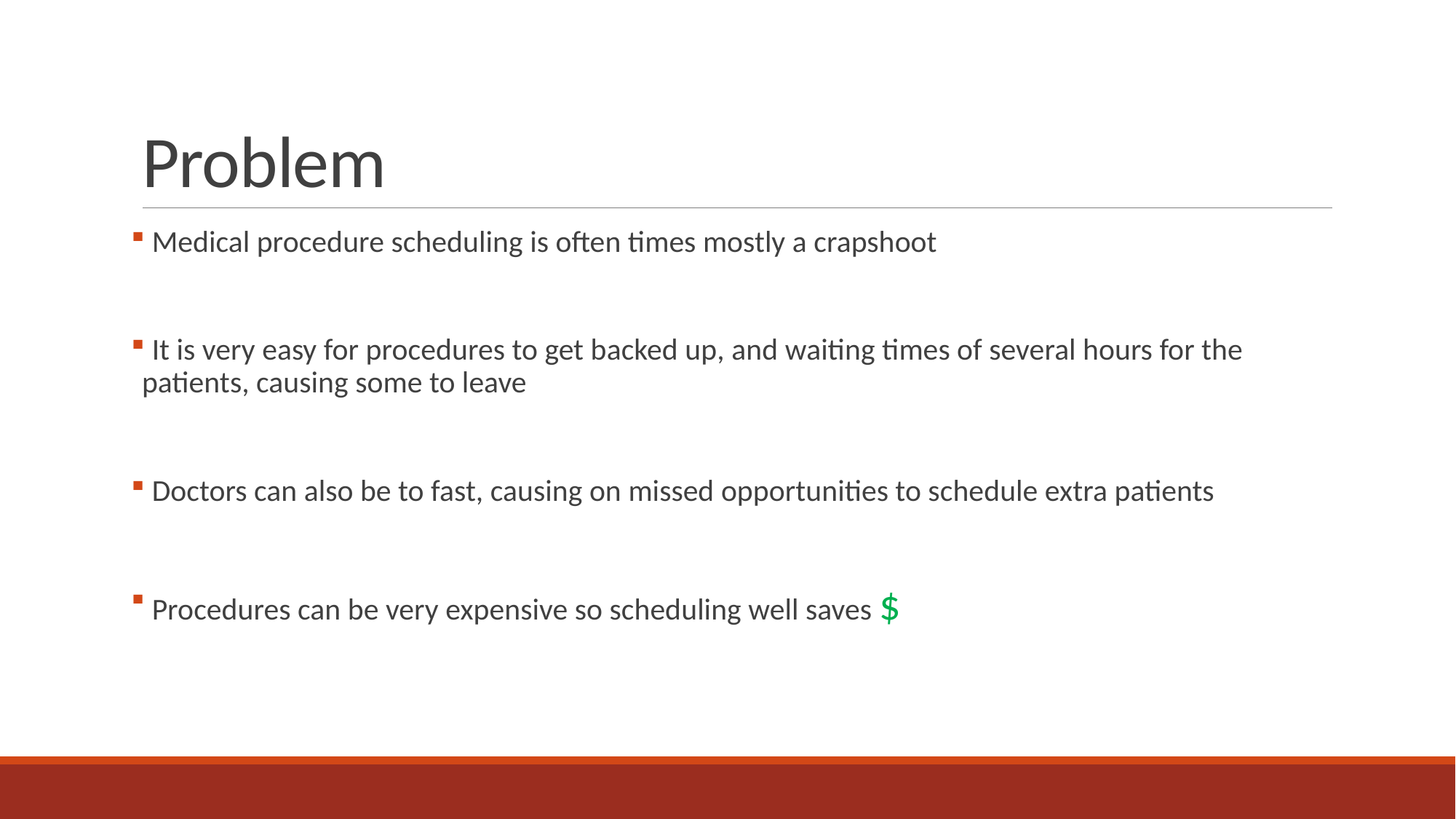

# Problem
 Medical procedure scheduling is often times mostly a crapshoot

 It is very easy for procedures to get backed up, and waiting times of several hours for the patients, causing some to leave

 Doctors can also be to fast, causing on missed opportunities to schedule extra patients

 Procedures can be very expensive so scheduling well saves $